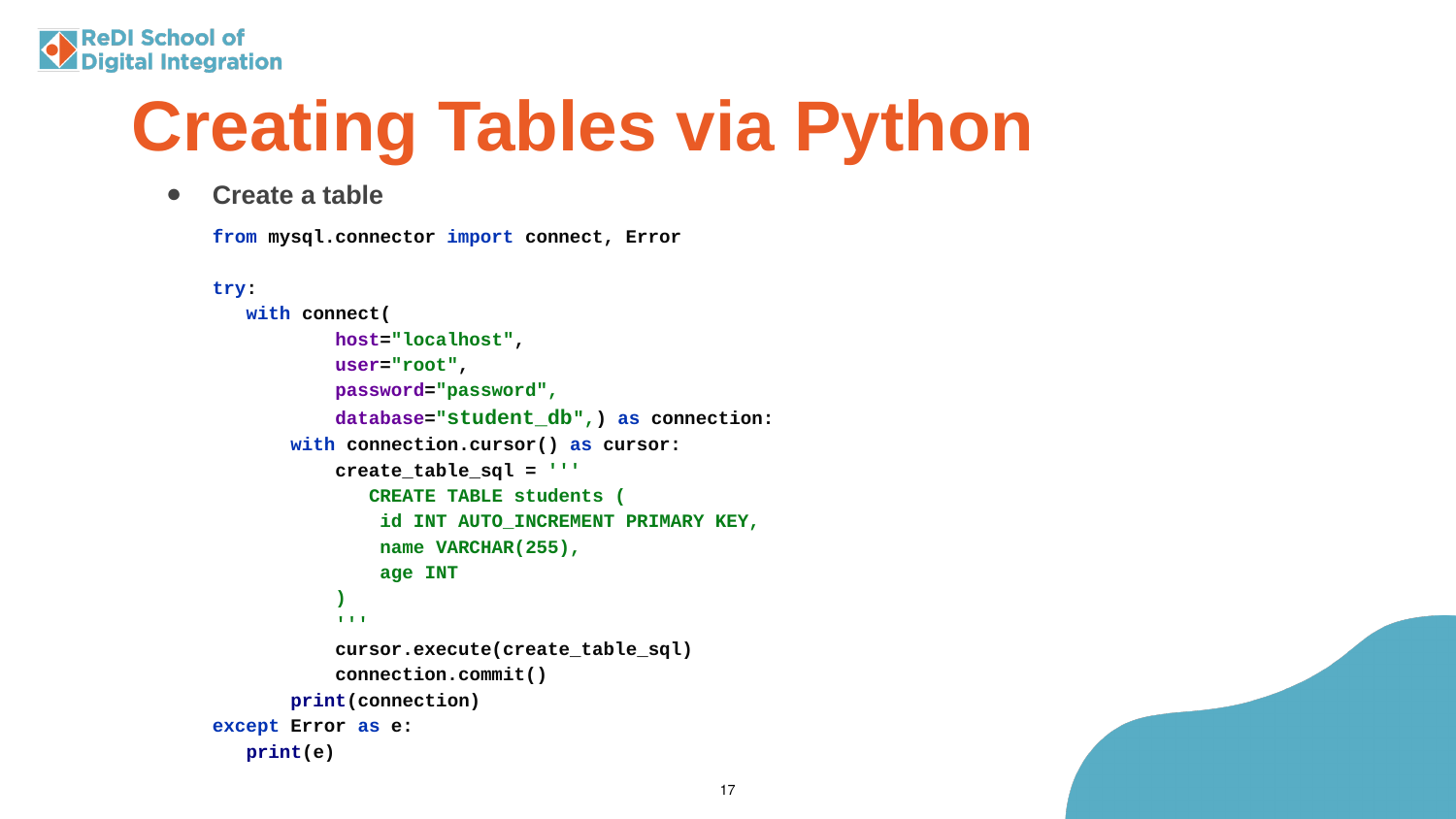

Creating Tables via Python
Create a table

from mysql.connector import connect, Error

try:
   with connect(
           host="localhost",
           user="root",
           password="password",
     database="student_db",) as connection:
       with connection.cursor() as cursor:
           create_table_sql = '''
              CREATE TABLE students (
               id INT AUTO_INCREMENT PRIMARY KEY,
               name VARCHAR(255),
               age INT
           )
           '''
           cursor.execute(create_table_sql)
           connection.commit()
       print(connection)
except Error as e:
   print(e)

17